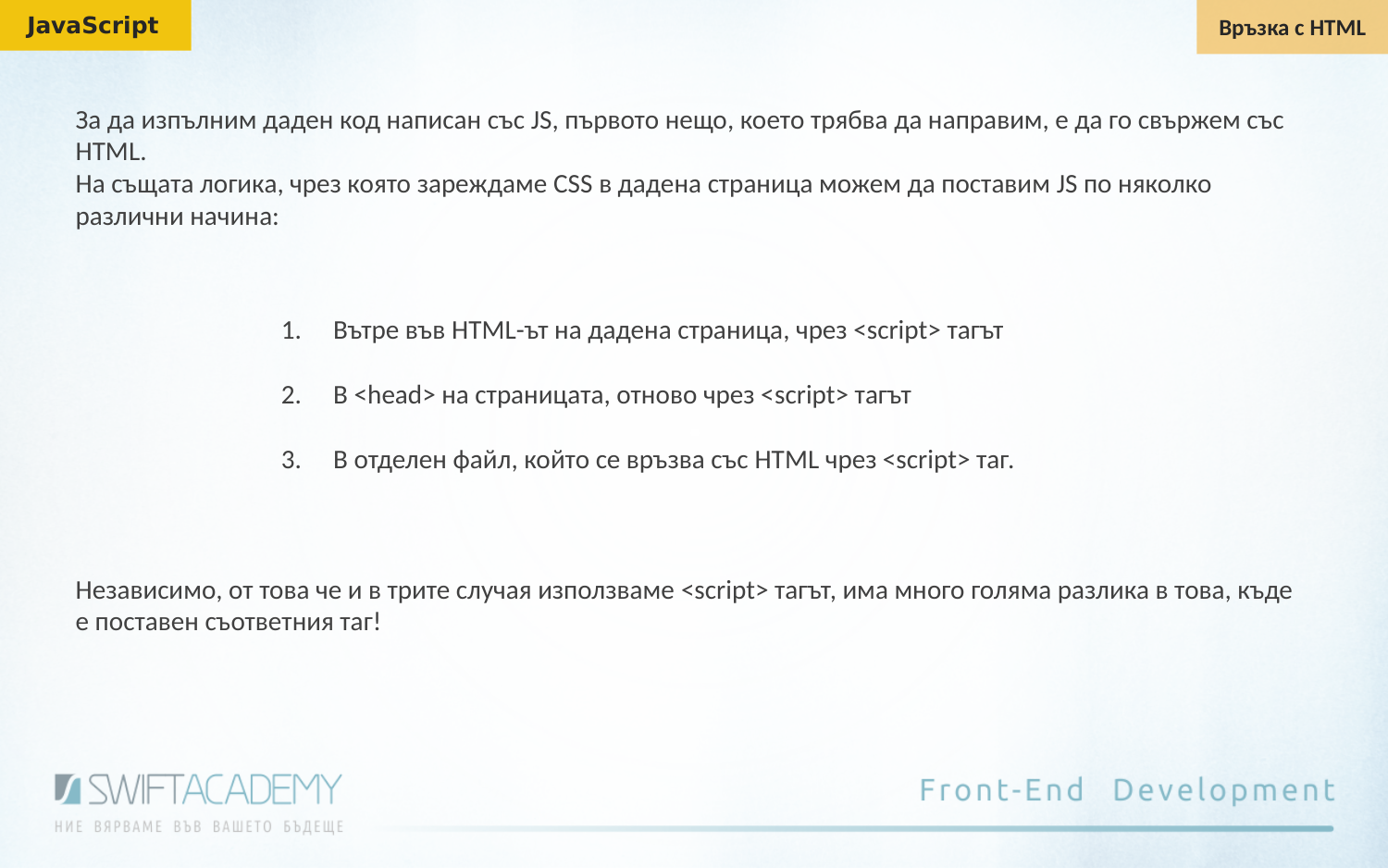

JavaScript
Връзка с HTML
За да изпълним даден код написан със JS, първото нещо, което трябва да направим, е да го свържем със HTML.
На същата логика, чрез която зареждаме CSS в дадена страница можем да поставим JS по няколко различни начина:
Вътре във HTML-ът на дадена страница, чрез <script> тагът
В <head> на страницата, отново чрез <script> тагът
В отделен файл, който се връзва със HTML чрез <script> таг.
Независимо, от това че и в трите случая използваме <script> тагът, има много голяма разлика в това, къде е поставен съответния таг!